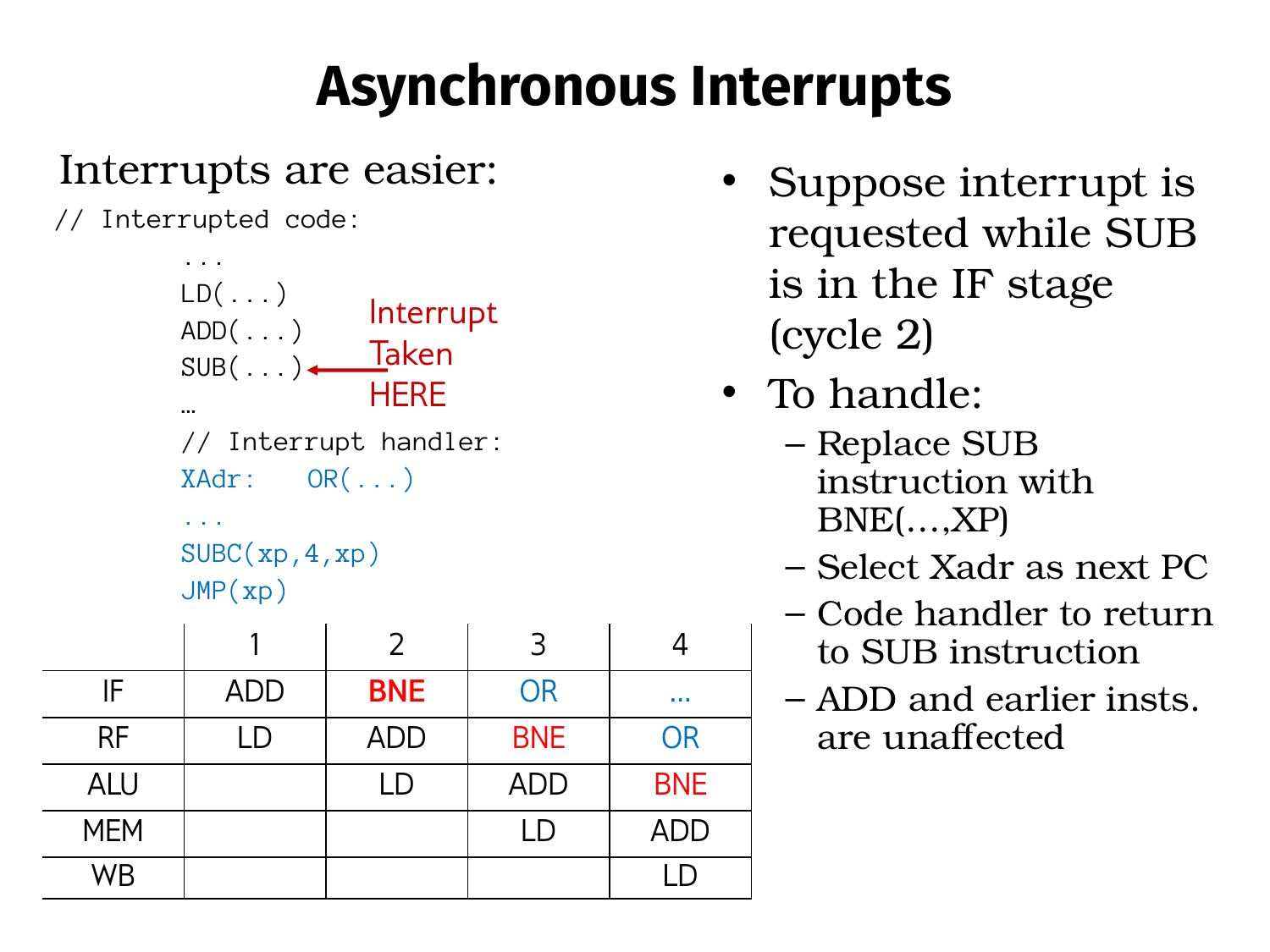

# Asynchronous Interrupts
Interrupts are easier:
Suppose interrupt is requested while SUB is in the IF stage (cycle 2)
To handle:
Replace SUB instruction with BNE(…,XP)
Select Xadr as next PC
Code handler to return to SUB instruction
ADD and earlier insts. are unaffected

// Interrupted code:
...
LD(...)
ADD(...)
SUB(...)
…
// Interrupt handler:
XAdr:	OR(...)
...
SUBC(xp,4,xp)
JMP(xp)
Interrupt
Taken
HERE

|  | 1 | 2 | 3 | 4 |
| --- | --- | --- | --- | --- |
| IF | ADD | BNE | OR | … |
| RF | LD | ADD | BNE | OR |
| ALU |  | LD | ADD | BNE |
| MEM |  |  | LD | ADD |
| WB |  |  |  | LD |